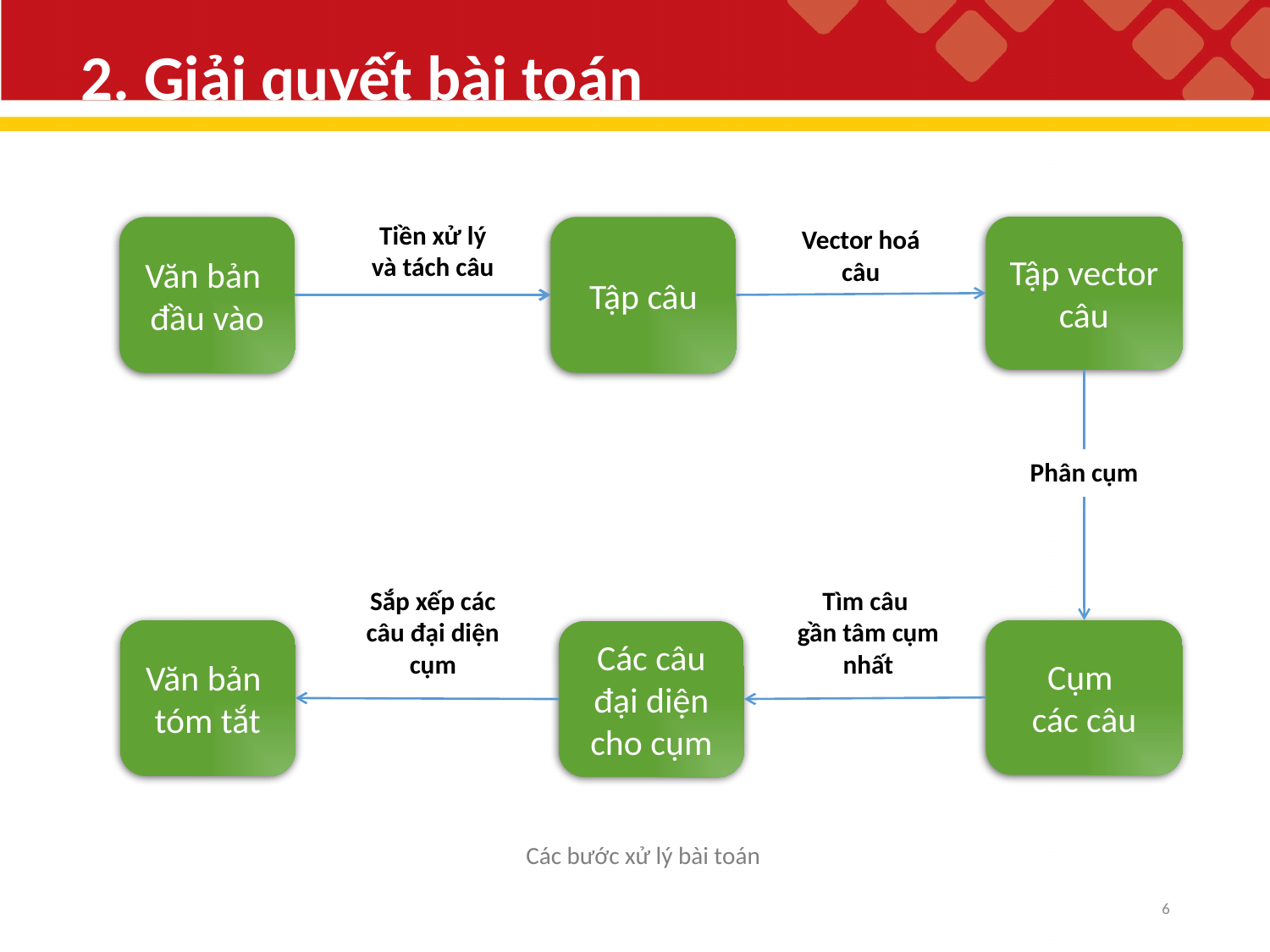

# 2. Giải quyết bài toán
Tiền xử lý
và tách câu
Vector hoá câu
Tập vector
câu
Văn bản
đầu vào
Tập câu
Phân cụm
Sắp xếp các câu đại diện cụm
Tìm câu
gần tâm cụm nhất
Văn bản
tóm tắt
Cụm
các câu
Các câu đại diện cho cụm
Các bước xử lý bài toán
6